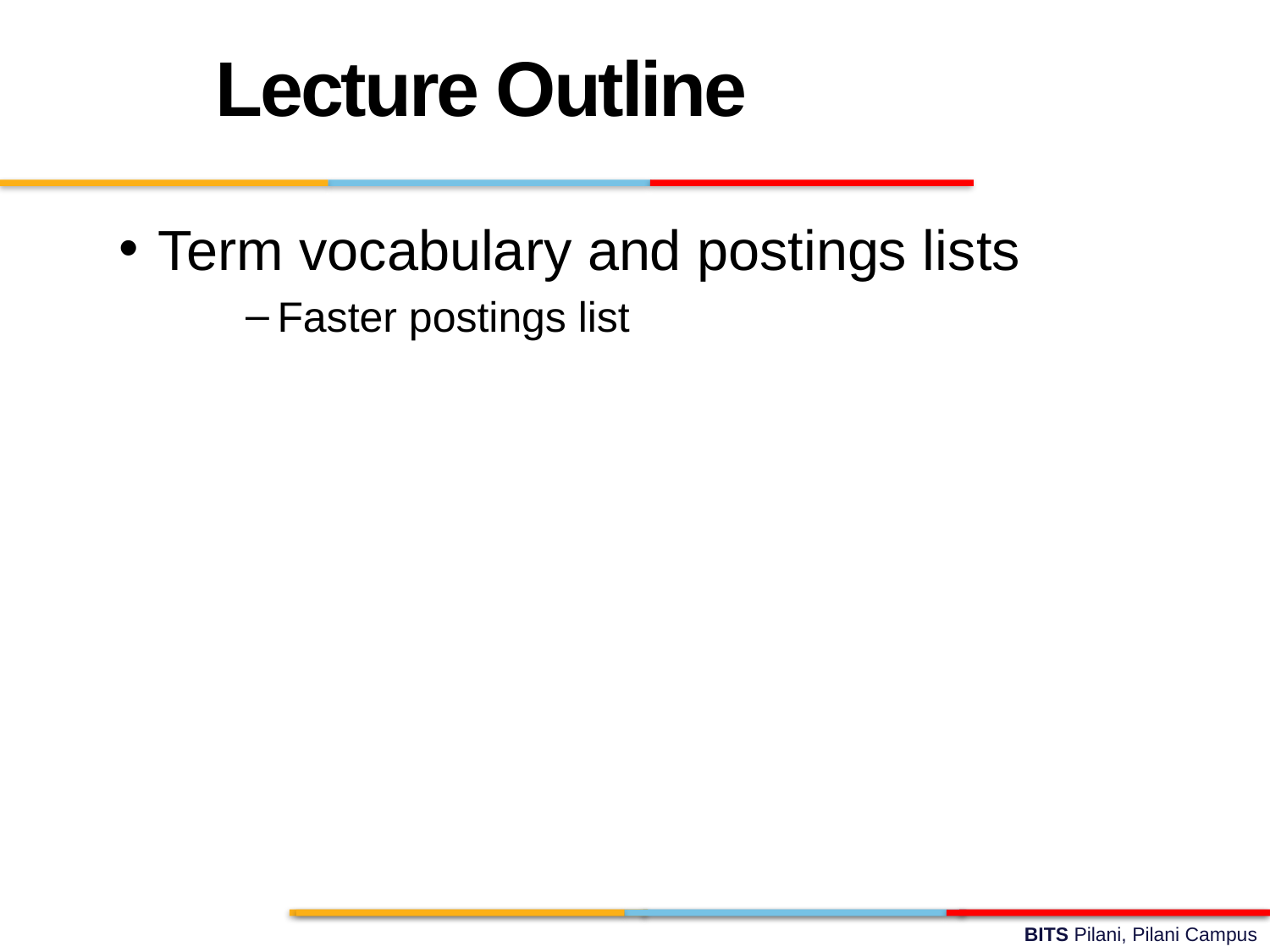

Lecture Outline
Term vocabulary and postings lists
Faster postings list